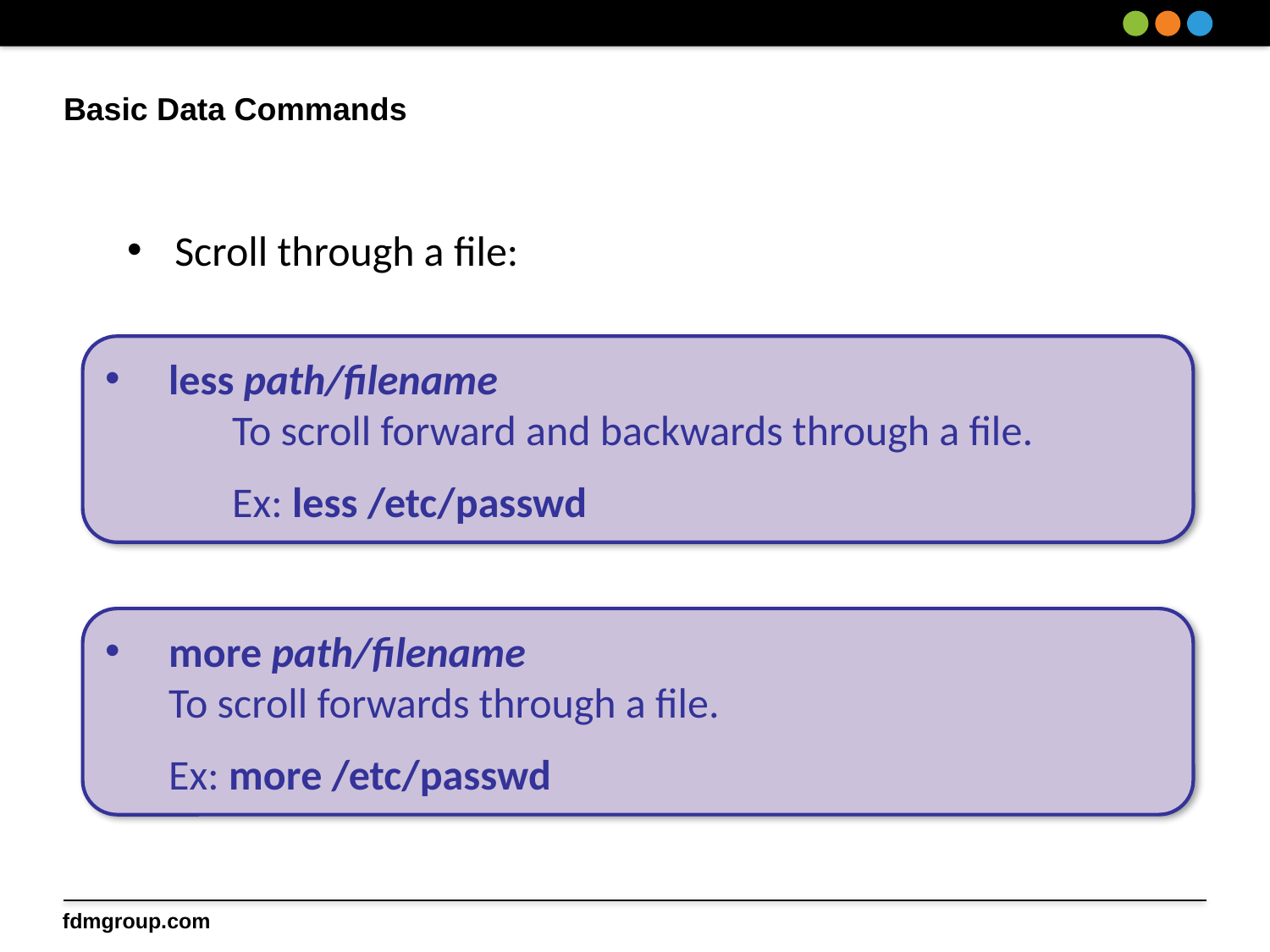

# Basic Data Commands
Scroll through a file:

less path/filename
	To scroll forward and backwards through a file.
	Ex: less /etc/passwd
more path/filename
To scroll forwards through a file.
Ex: more /etc/passwd